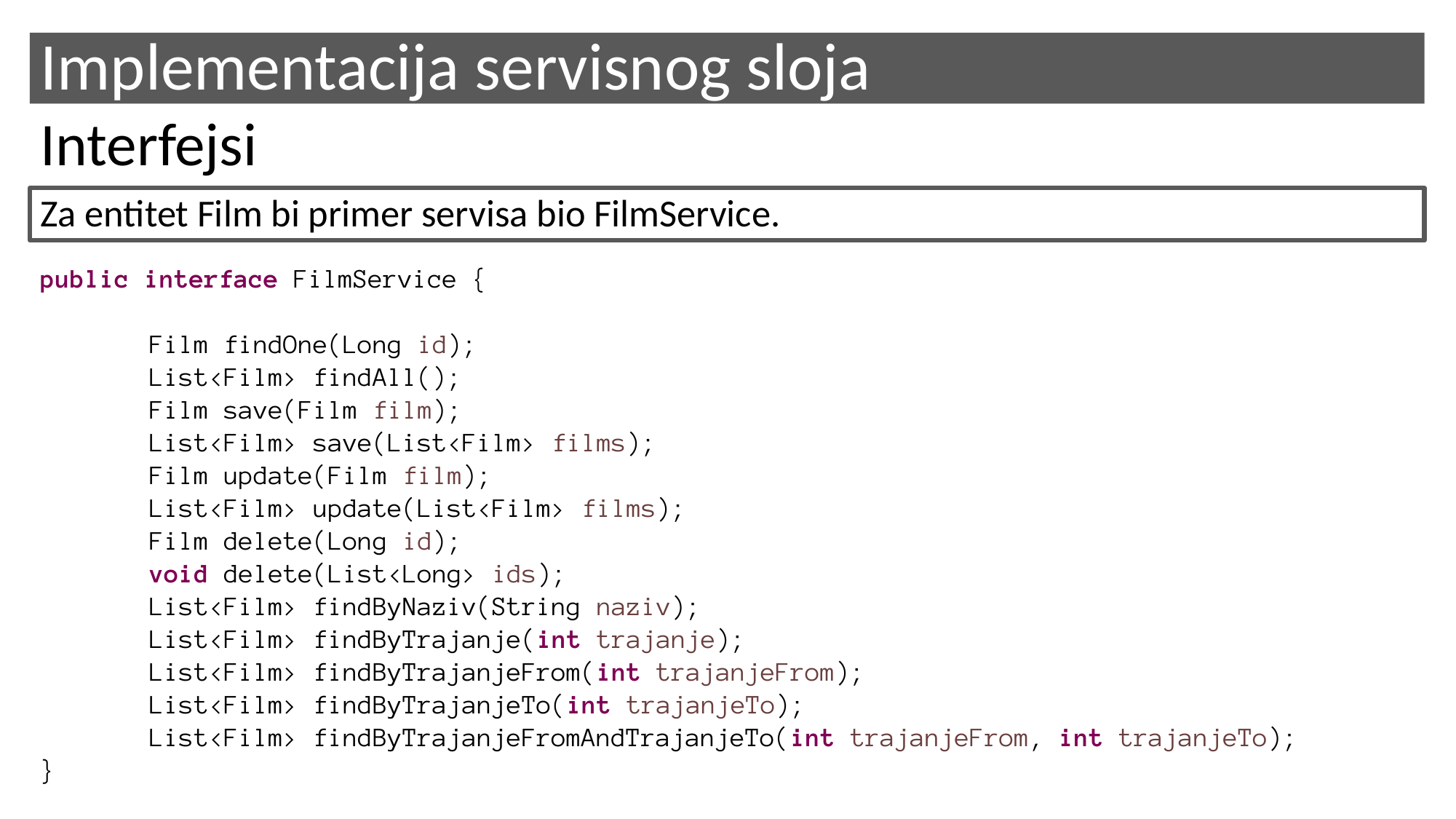

# Implementacija servisnog sloja
Interfejsi
Za entitet Film bi primer servisa bio FilmService.

public interface FilmService {

	Film findOne(Long id);
	List<Film> findAll();
	Film save(Film film);
	List<Film> save(List<Film> films);
	Film update(Film film);
	List<Film> update(List<Film> films);
	Film delete(Long id);
	void delete(List<Long> ids);
	List<Film> findByNaziv(String naziv);
	List<Film> findByTrajanje(int trajanje);
	List<Film> findByTrajanjeFrom(int trajanjeFrom);
	List<Film> findByTrajanjeTo(int trajanjeTo);
	List<Film> findByTrajanjeFromAndTrajanjeTo(int trajanjeFrom, int trajanjeTo);
}